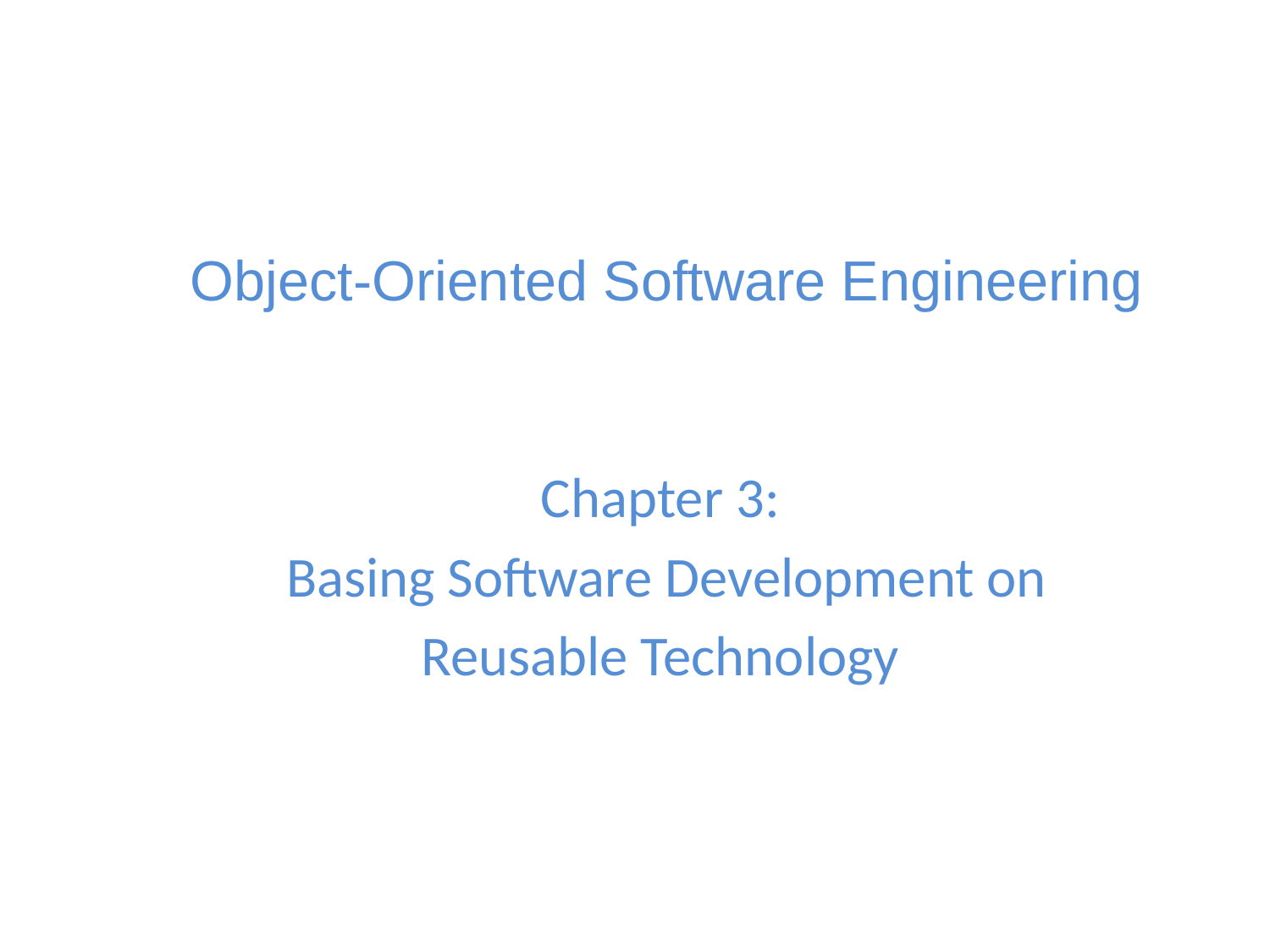

Object-Oriented Software Engineering
Chapter 3:
Basing Software Development on
Reusable Technology